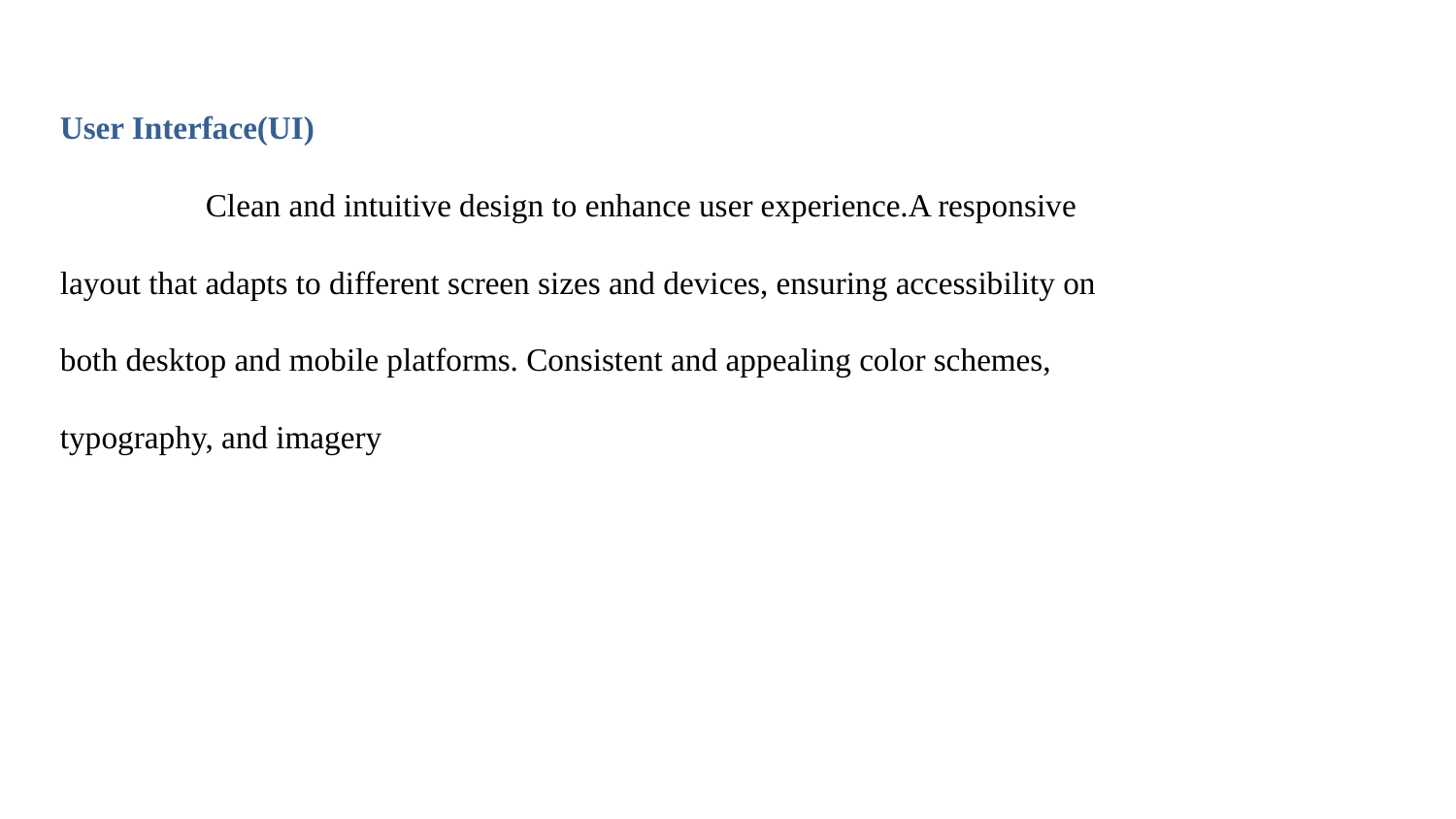

# User Interface(UI) Clean and intuitive design to enhance user experience.A responsive layout that adapts to different screen sizes and devices, ensuring accessibility on both desktop and mobile platforms. Consistent and appealing color schemes, typography, and imagery